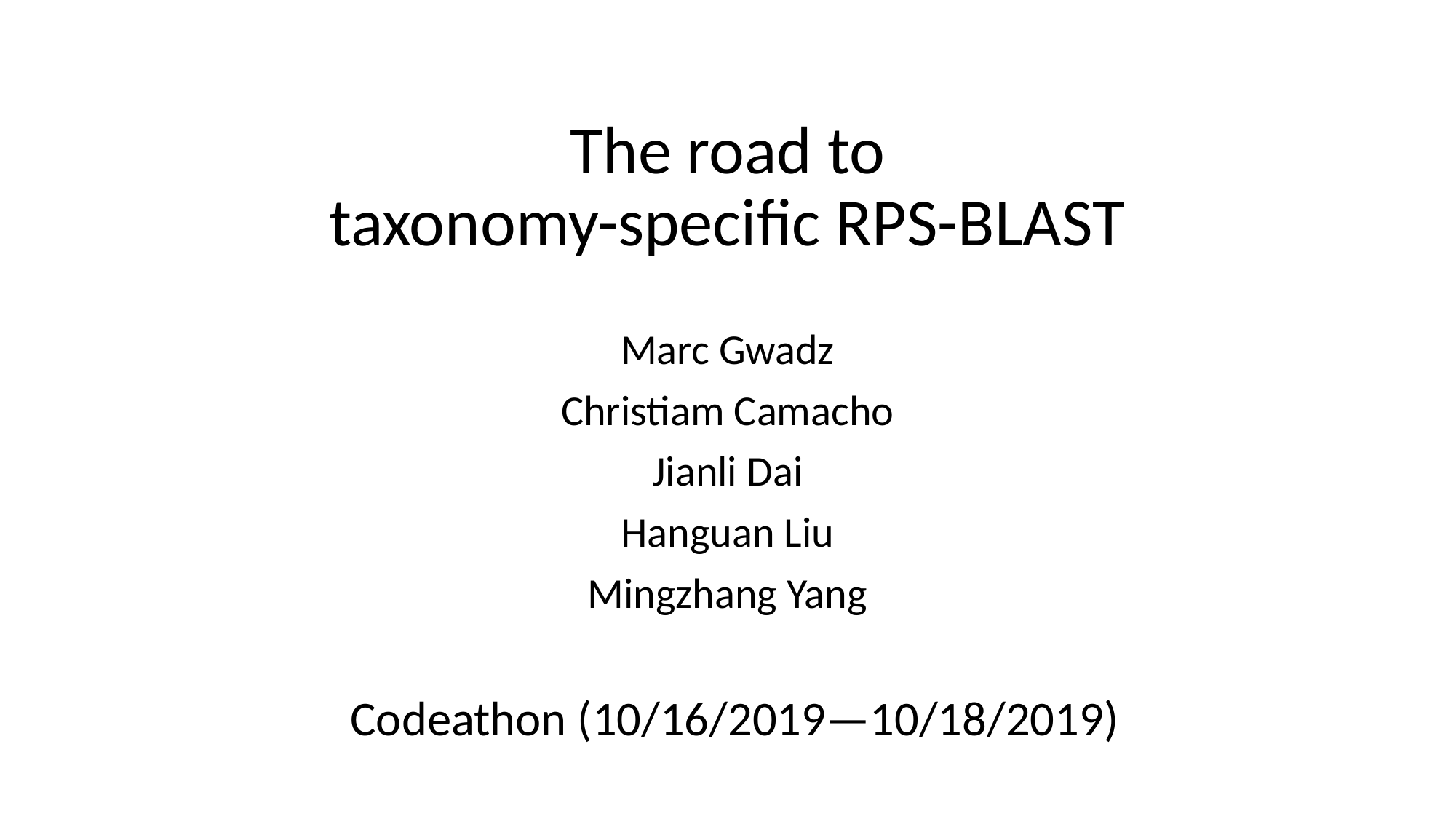

# The road to taxonomy-specific RPS-BLAST
Marc Gwadz
Christiam Camacho
Jianli Dai
Hanguan Liu
Mingzhang Yang

Codeathon (10/16/2019—10/18/2019)